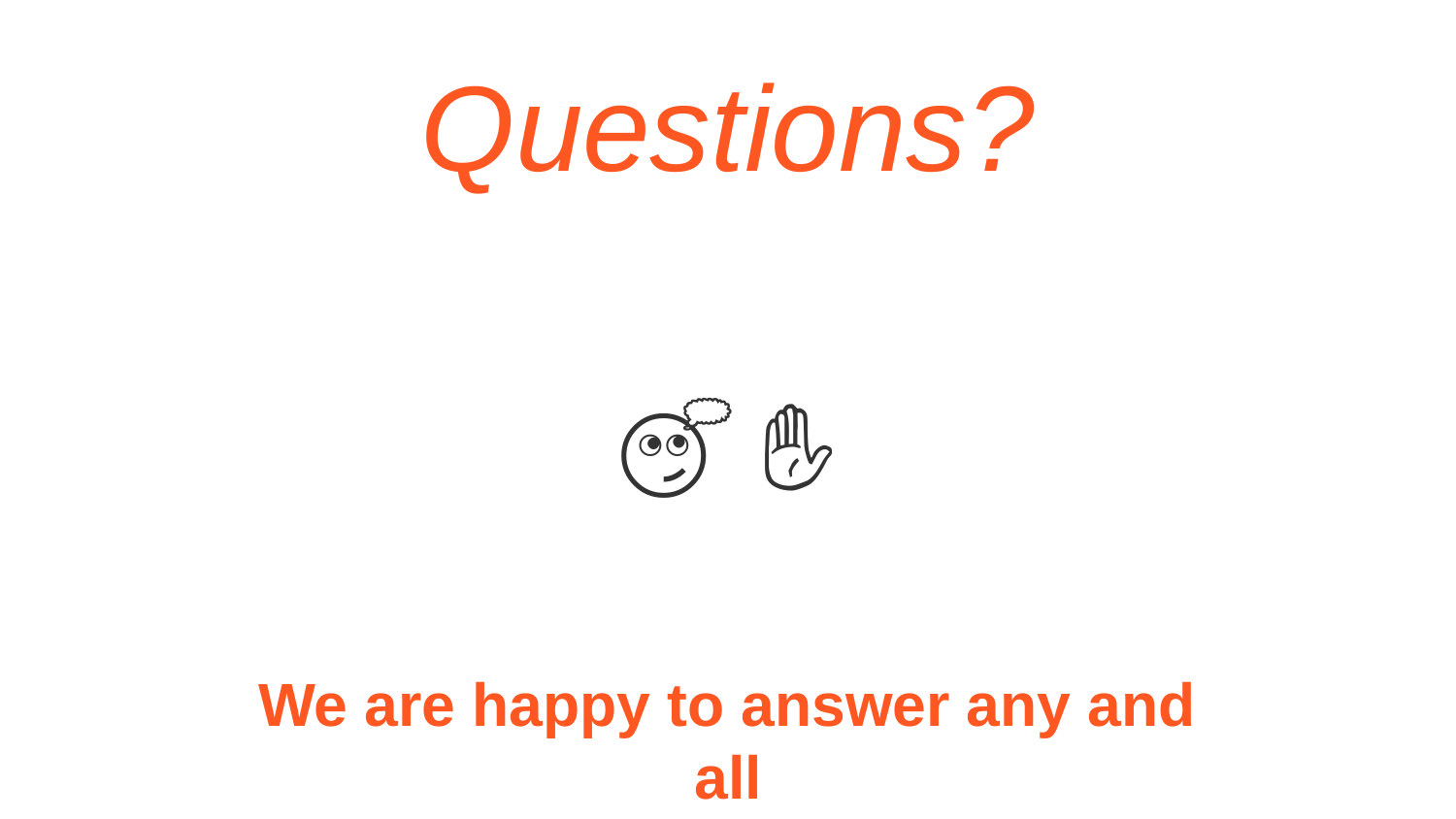

# Questions?
🤔 ✋
We are happy to answer any and all